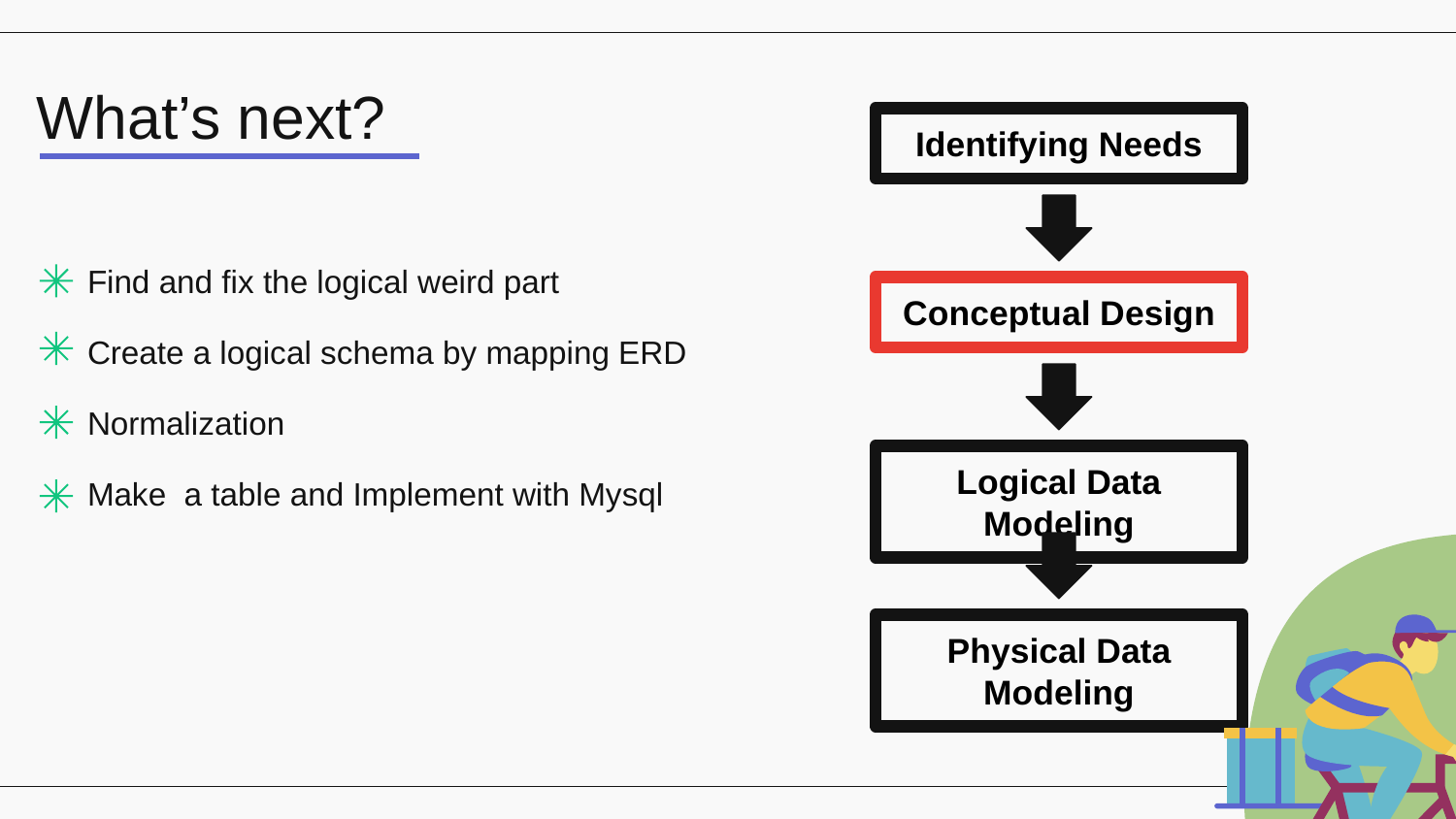

# What’s next?
Identifying Needs

Find and fix the logical weird part
Create a logical schema by mapping ERD
Normalization
Make  a table and Implement with Mysql

Conceptual Design

Logical Data Modeling

Physical Data Modeling